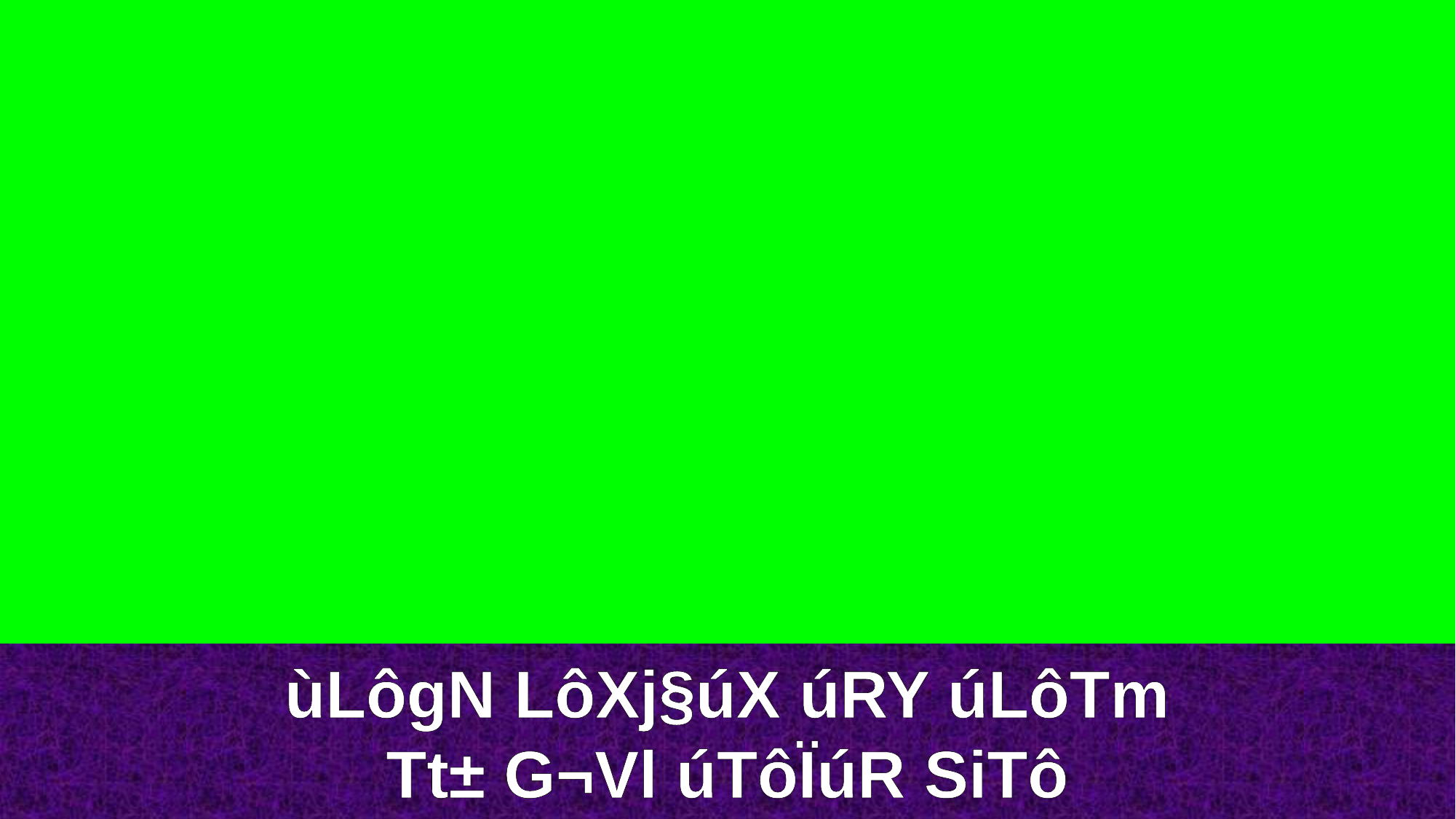

ùLôgN LôXj§úX úRY úLôTm
Tt± G¬Vl úTôÏúR SiTô